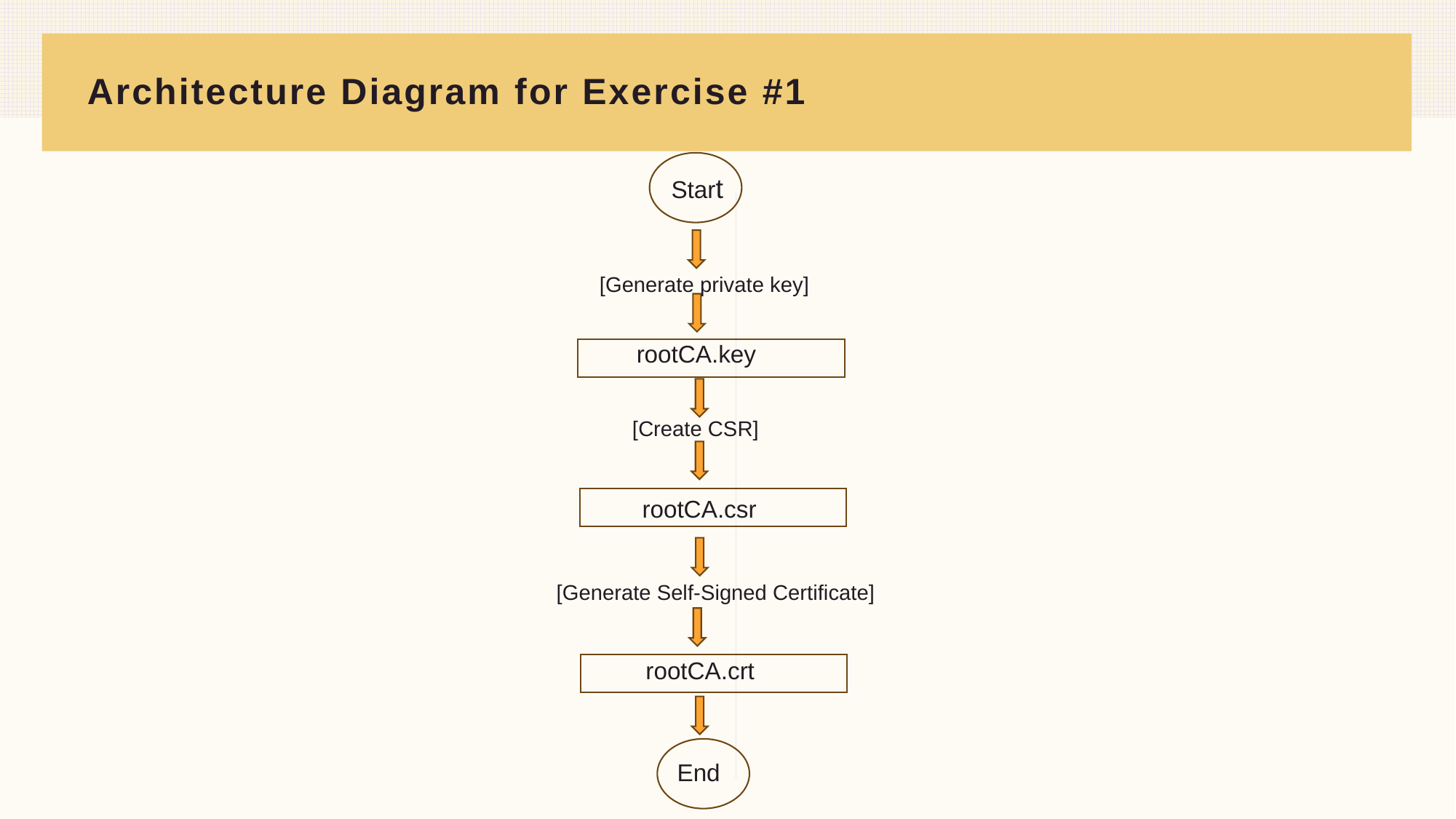

# Architecture Diagram for Exercise #1

Start

[Generate private key]

rootCA.key

[Create CSR]

rootCA.csr

[Generate Self-Signed Certificate]

rootCA.crt

End